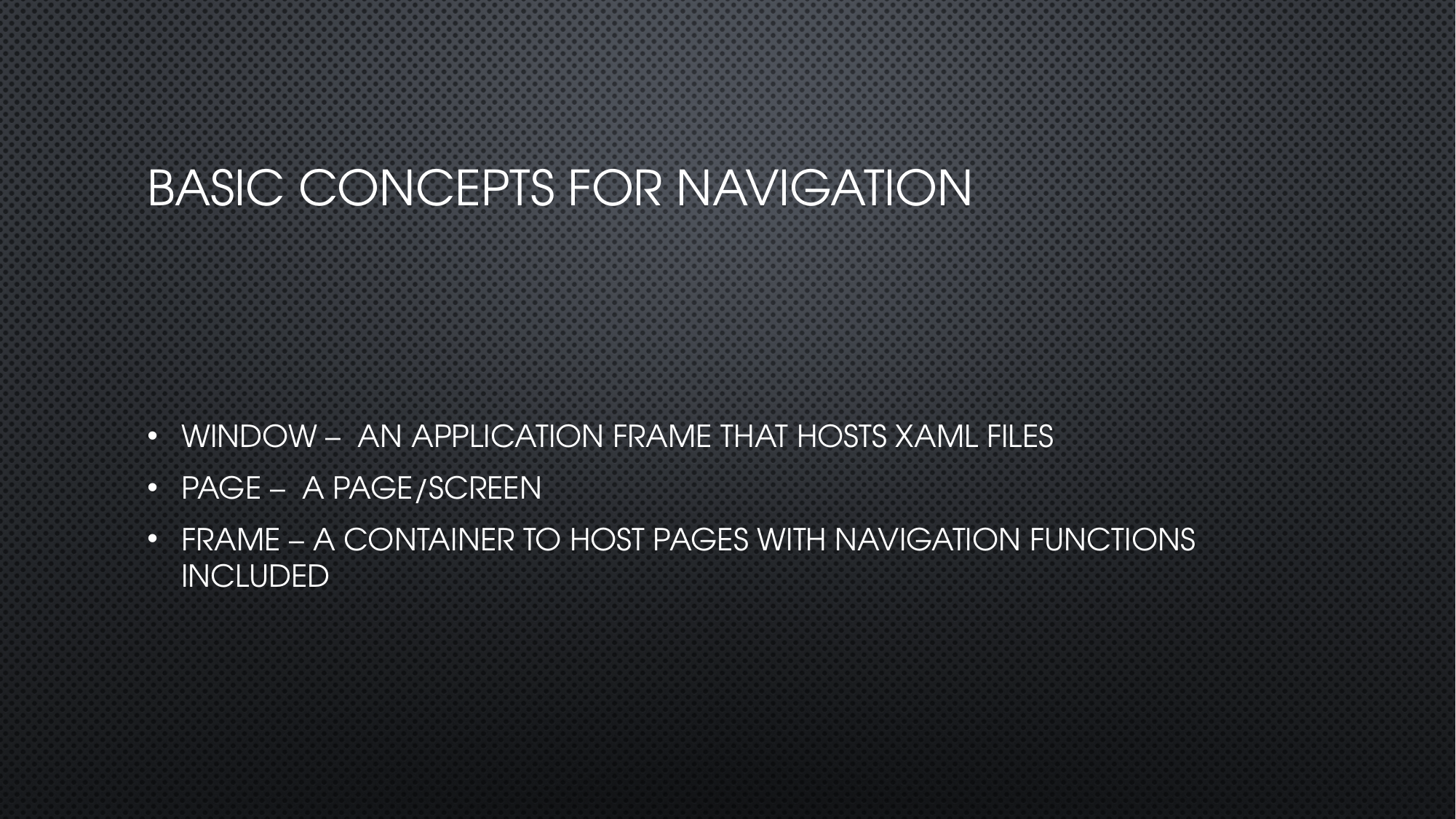

# Basic Concepts For Navigation
Window –  An application frame that hosts XAML files
Page –  A page/screen
Frame – A container to host pages with navigation functions included